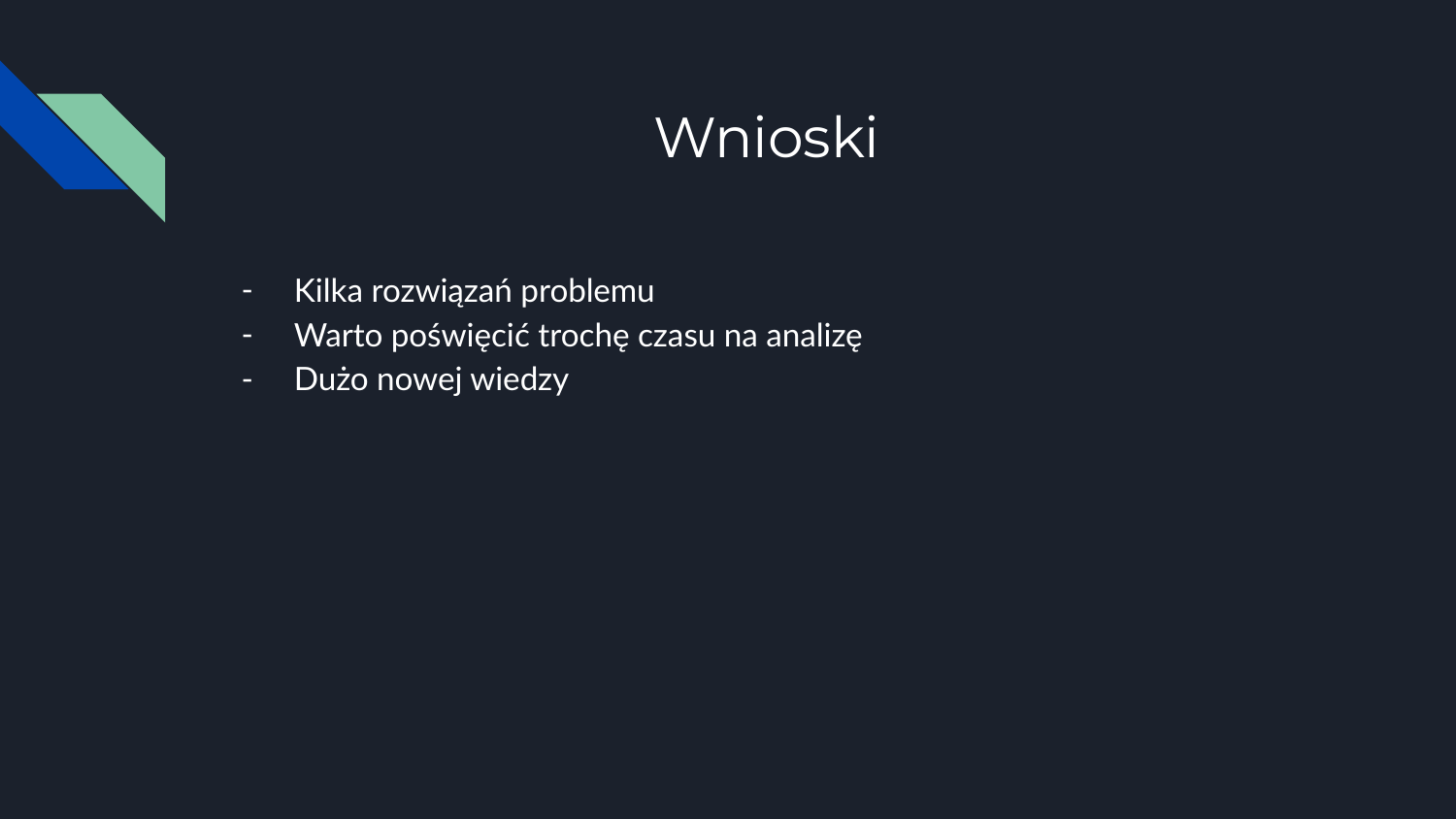

# Wnioski
Kilka rozwiązań problemu
Warto poświęcić trochę czasu na analizę
Dużo nowej wiedzy